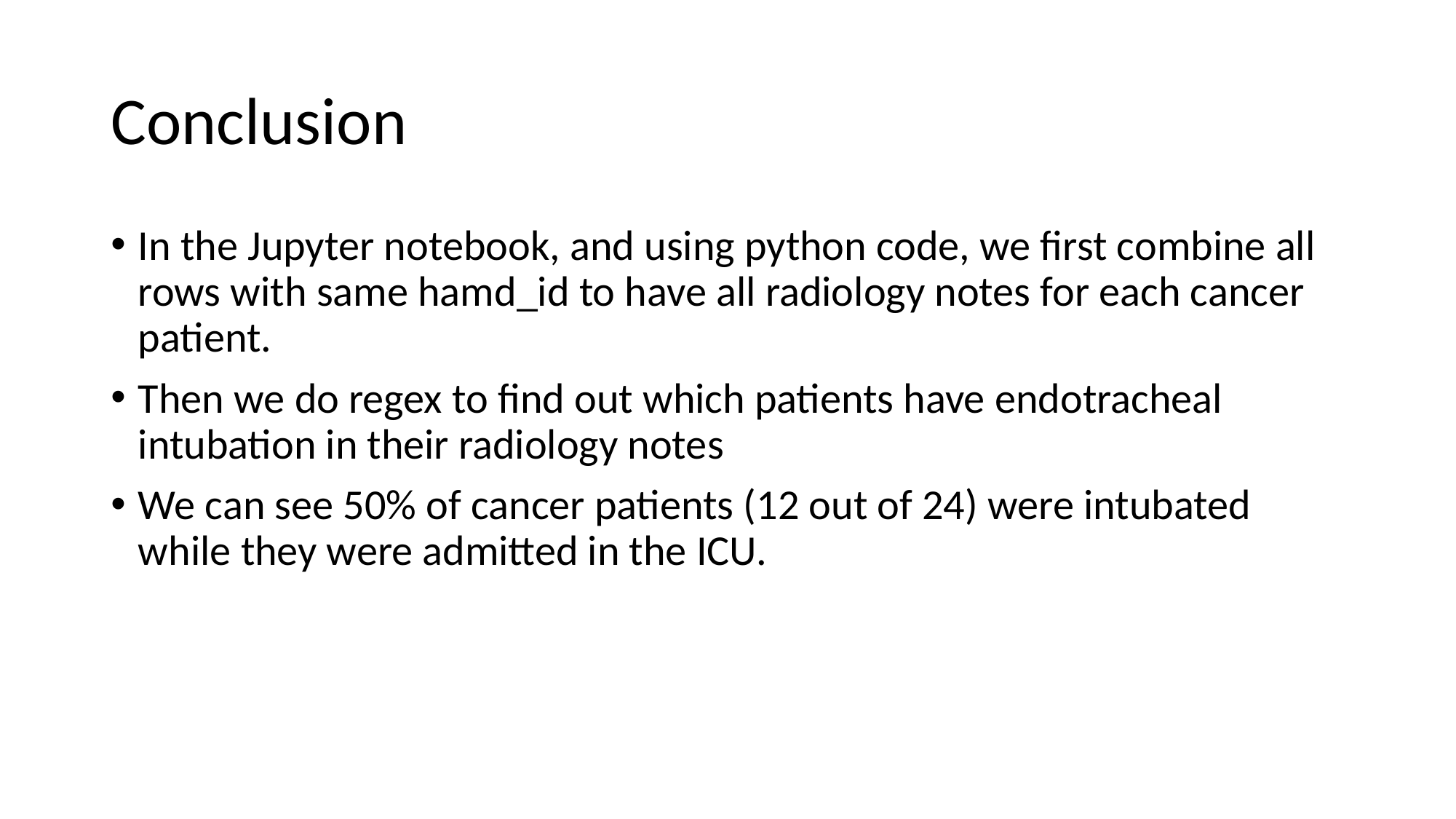

# Conclusion

In the Jupyter notebook, and using python code, we first combine all rows with same hamd_id to have all radiology notes for each cancer patient.
Then we do regex to find out which patients have endotracheal intubation in their radiology notes
We can see 50% of cancer patients (12 out of 24) were intubated while they were admitted in the ICU.